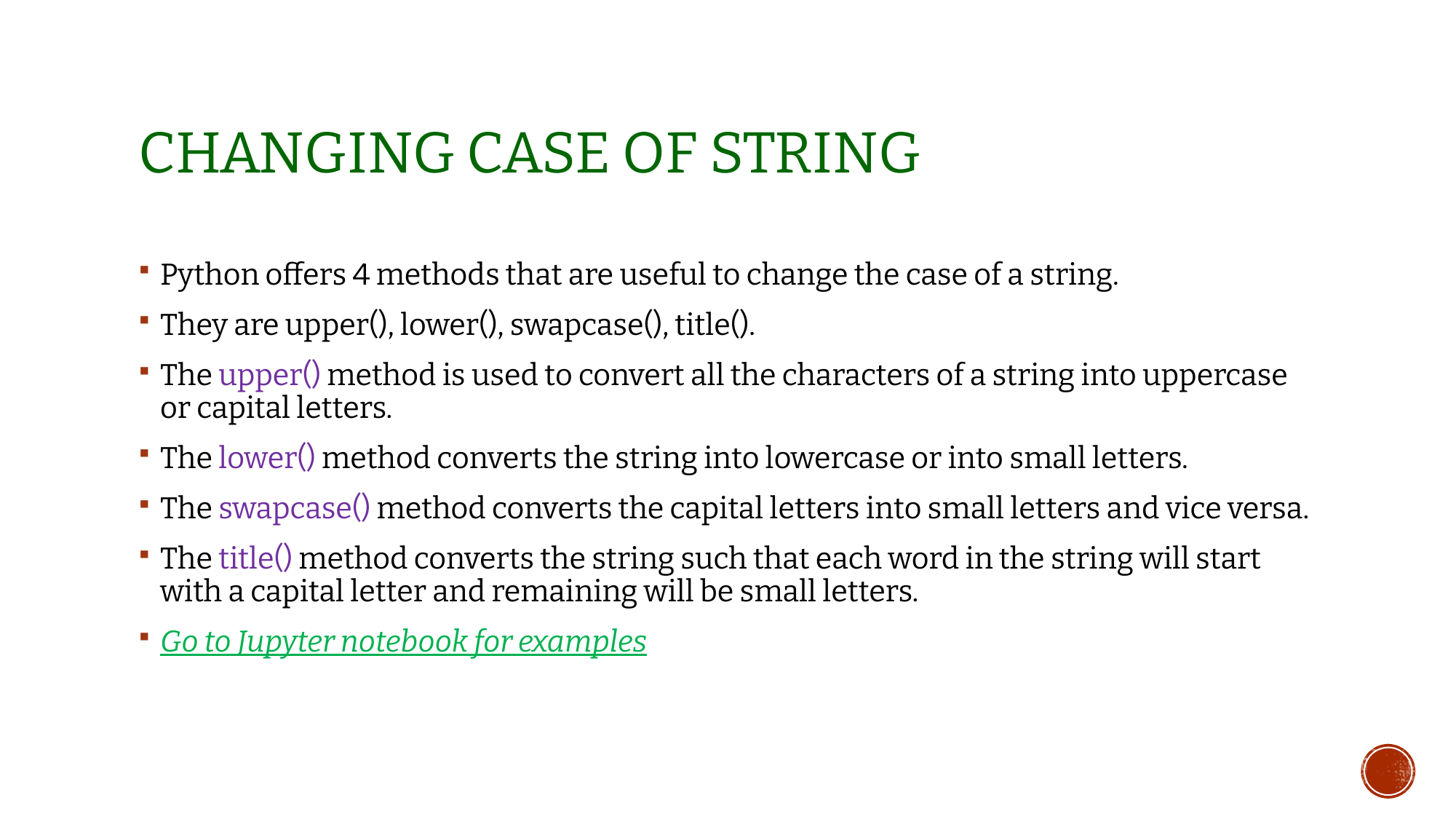

# Changing case of string
Python offers 4 methods that are useful to change the case of a string.
They are upper(), lower(), swapcase(), title().
The upper() method is used to convert all the characters of a string into uppercase or capital letters.
The lower() method converts the string into lowercase or into small letters.
The swapcase() method converts the capital letters into small letters and vice versa.
The title() method converts the string such that each word in the string will start with a capital letter and remaining will be small letters.
Go to Jupyter notebook for examples